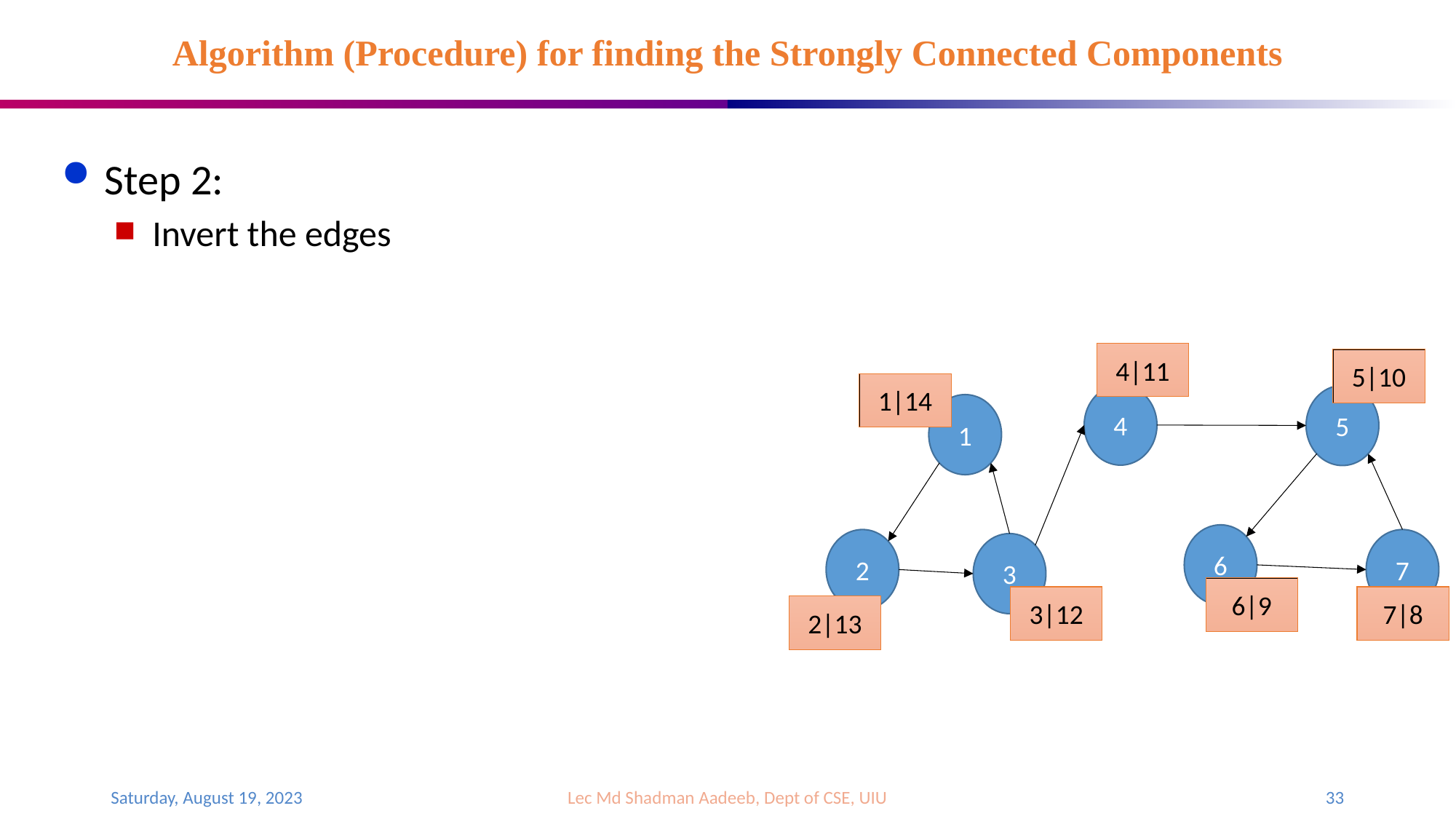

# Algorithm (Procedure) for finding the Strongly Connected Components
Step 2:
Invert the edges

4|11
5|10
1|14
4
5
1
6
2
7
3
6|9
3|12
7|8
2|13
Saturday, August 19, 2023
Lec Md Shadman Aadeeb, Dept of CSE, UIU
33